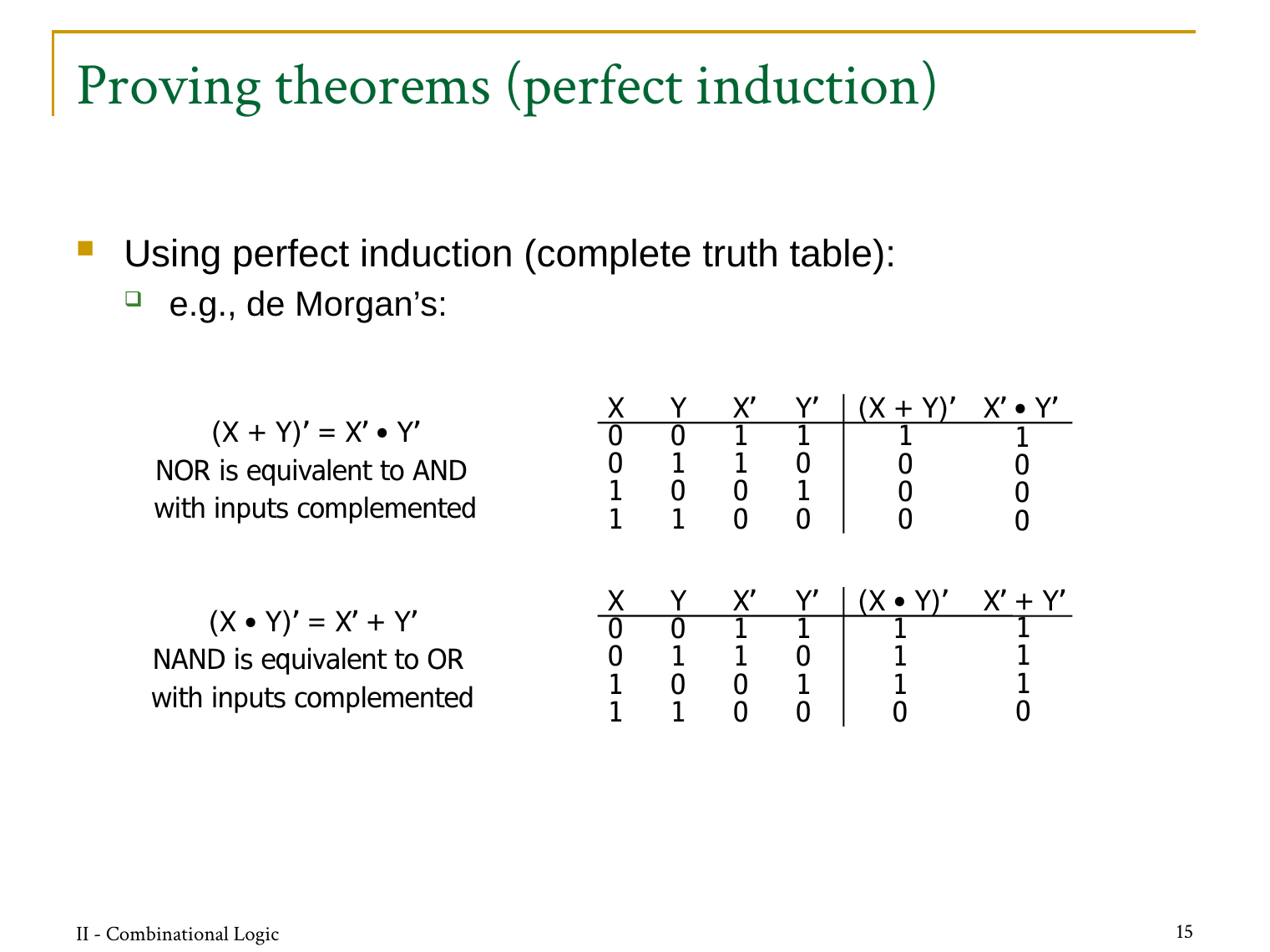

# Proving theorems (perfect induction)
Using perfect induction (complete truth table):
e.g., de Morgan’s:
X	Y	X’	Y’	(X + Y)’	X’ • Y’
0	0	1	1
0	1	1	0
1	0	0	1
1	1	0	0

(X + Y)’ = X’ • Y’
NOR is equivalent to AND
with inputs complemented
1
0
0
0
1
0
0
0
X	Y	X’	Y’	(X • Y)’	X’ + Y’
0	0	1	1
0	1	1	0
1	0	0	1
1	1	0	0

(X • Y)’ = X’ + Y’
NAND is equivalent to OR
with inputs complemented
1
1
1
0
1
1
1
0
II - Combinational Logic
15